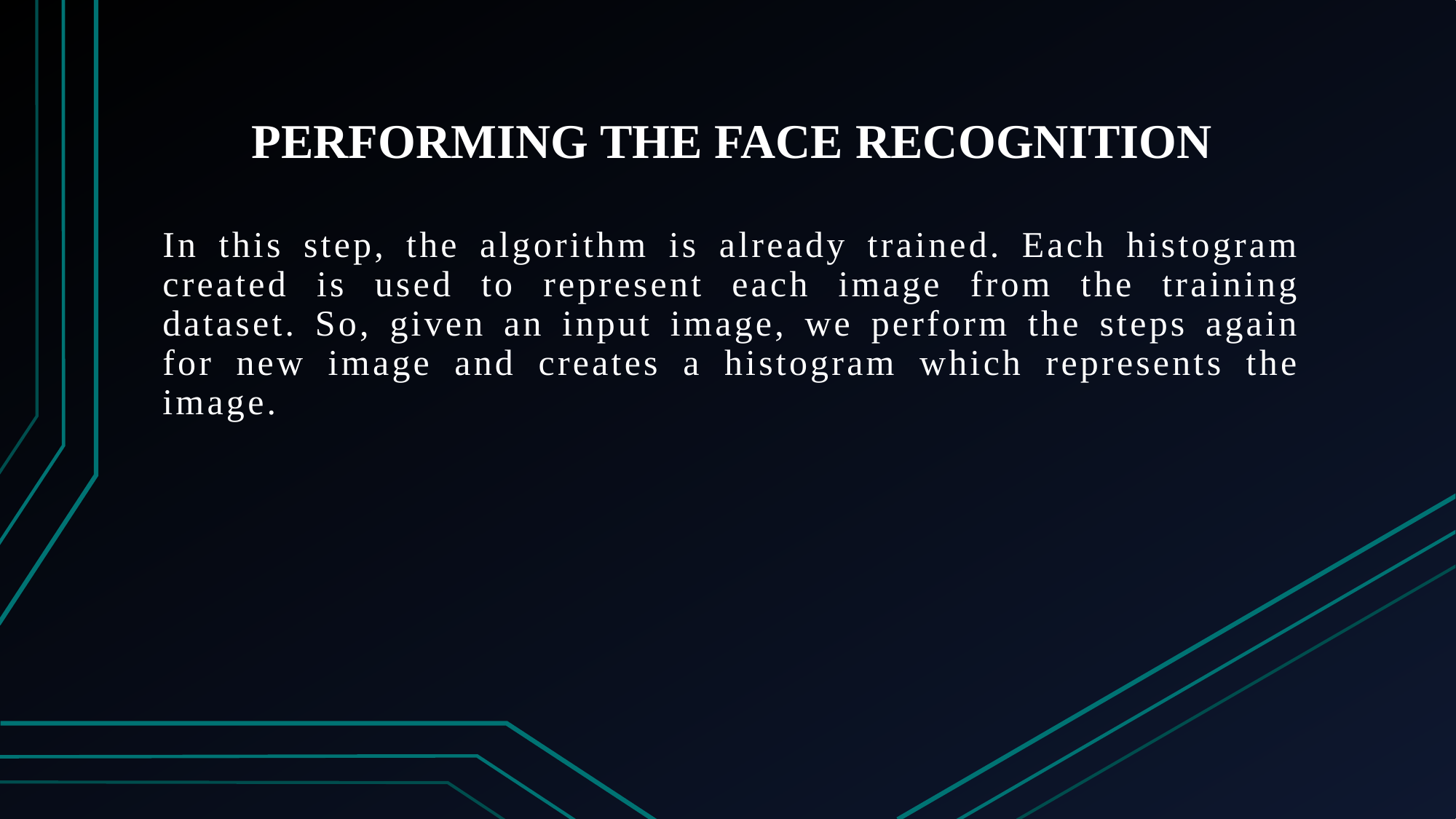

PERFORMING THE FACE RECOGNITION
In this step, the algorithm is already trained. Each histogram created is used to represent each image from the training dataset. So, given an input image, we perform the steps again for new image and creates a histogram which represents the image.